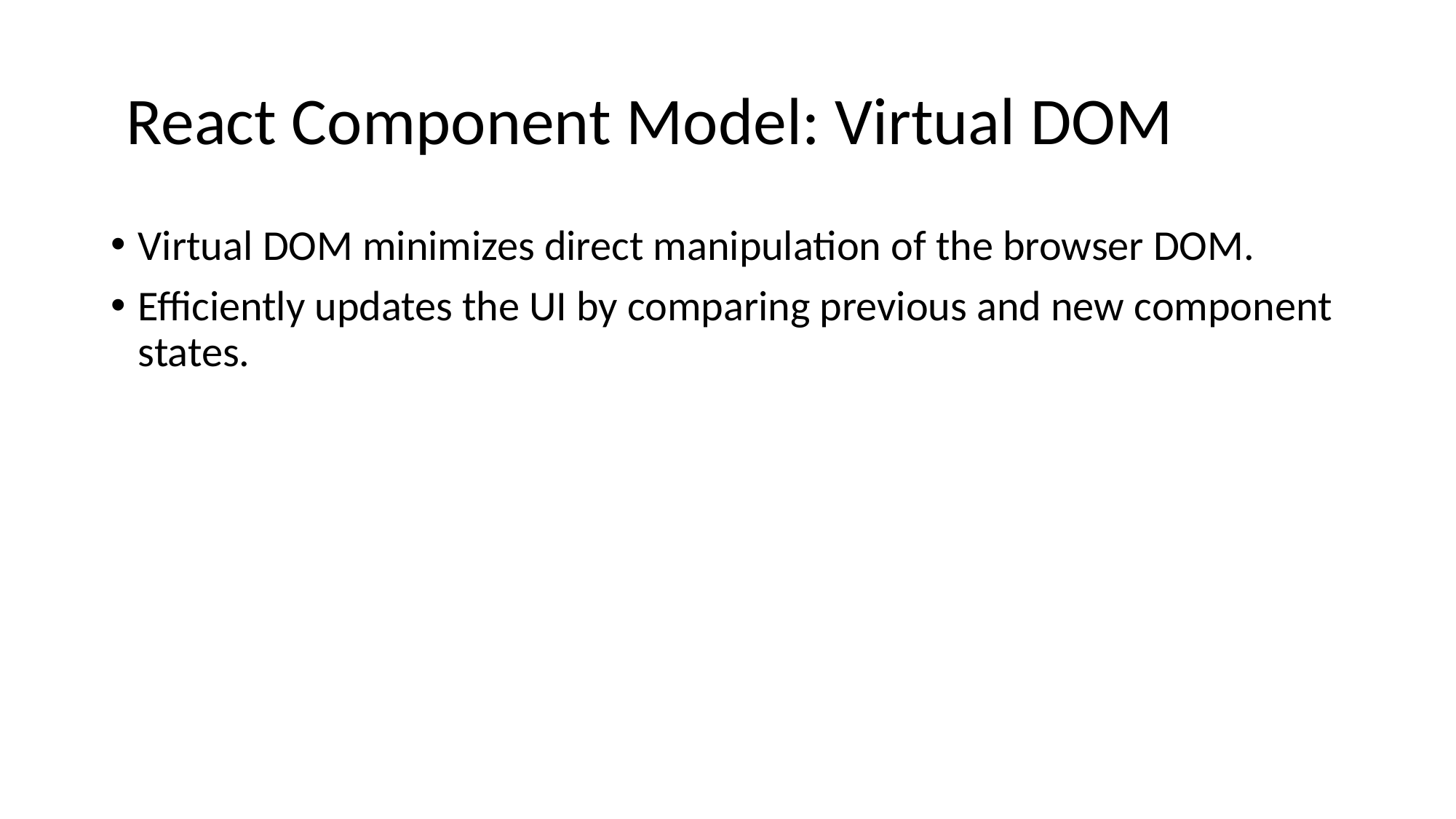

# React Component Model: Virtual DOM
Virtual DOM minimizes direct manipulation of the browser DOM.
Efficiently updates the UI by comparing previous and new component states.